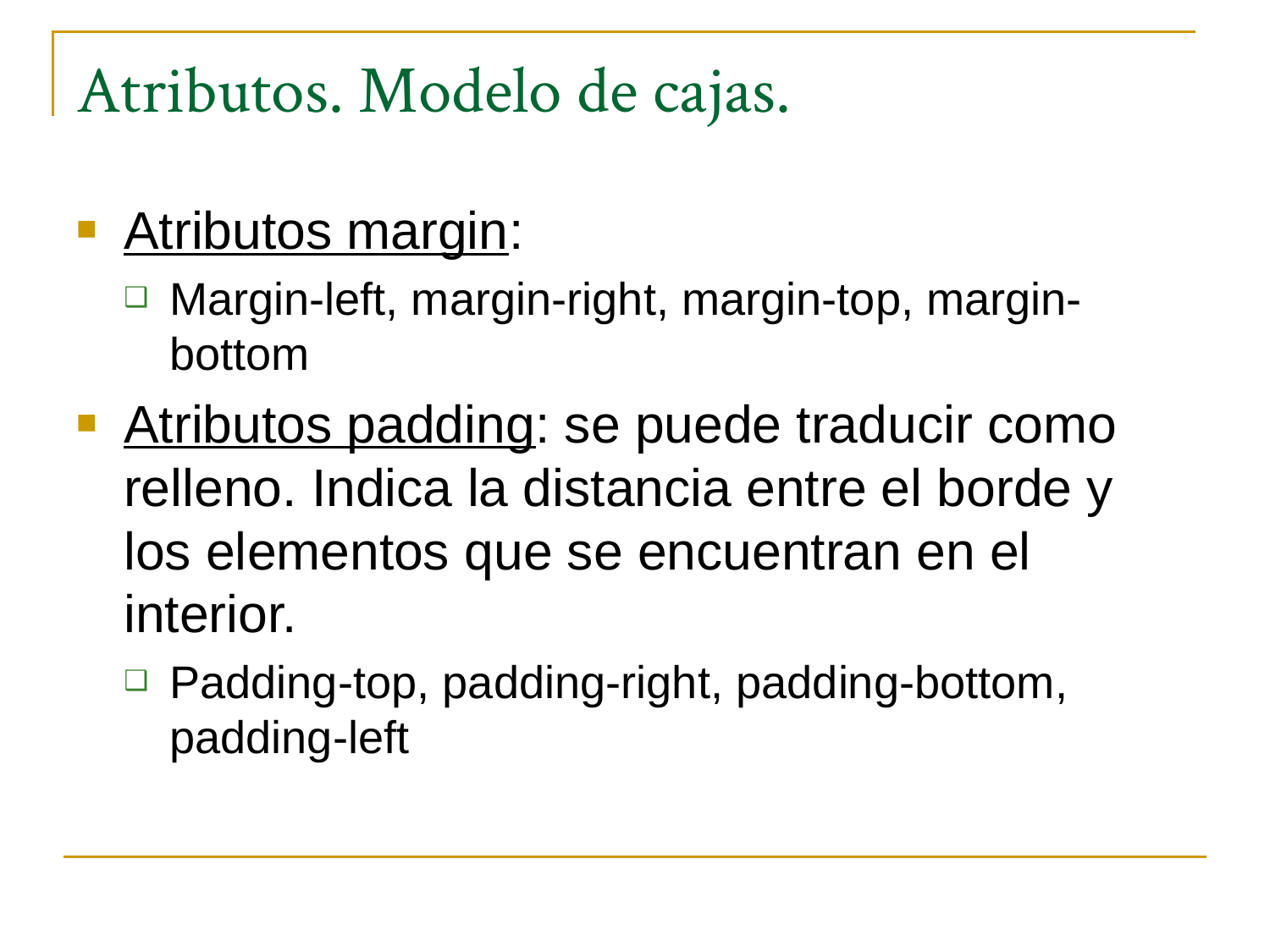

# Atributos. Modelo de cajas.
Atributos margin:
Margin-left, margin-right, margin-top, margin-bottom
Atributos padding: se puede traducir como relleno. Indica la distancia entre el borde y los elementos que se encuentran en el interior.
Padding-top, padding-right, padding-bottom, padding-left